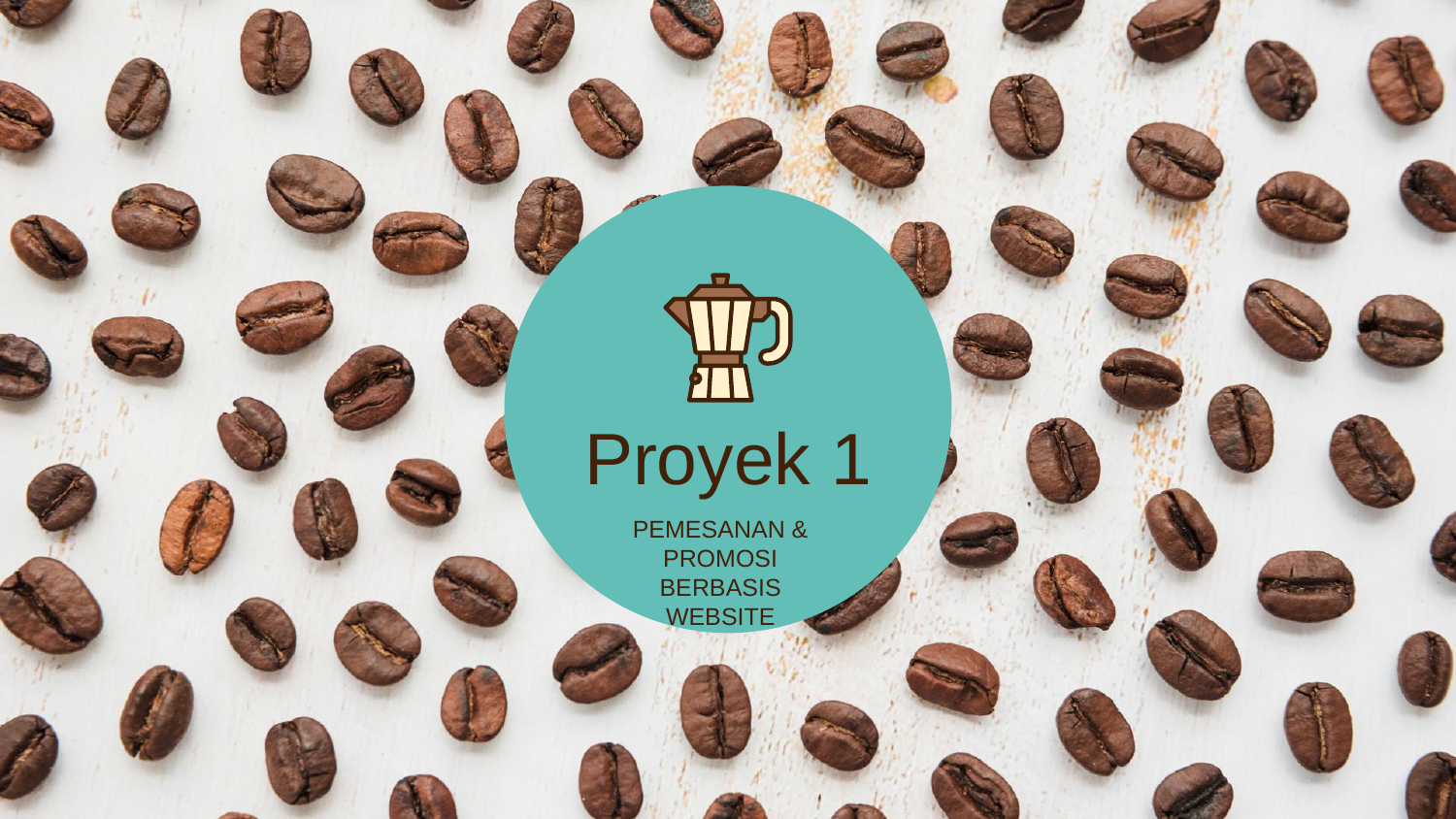

# Proyek 1
PEMESANAN & PROMOSI BERBASIS WEBSITE